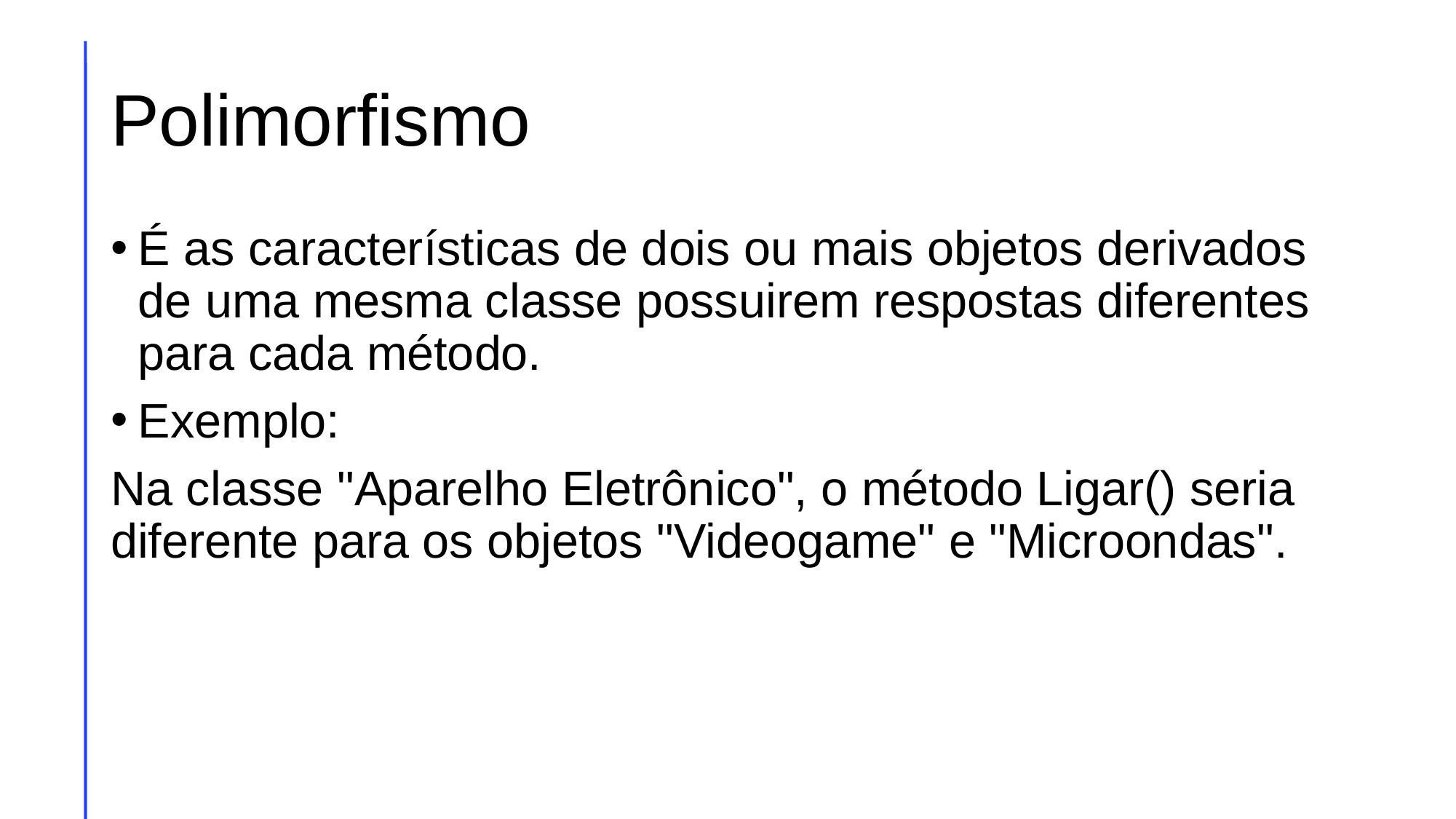

# Polimorfismo
É as características de dois ou mais objetos derivados de uma mesma classe possuirem respostas diferentes para cada método.
Exemplo:
Na classe "Aparelho Eletrônico", o método Ligar() seria diferente para os objetos "Videogame" e "Microondas".